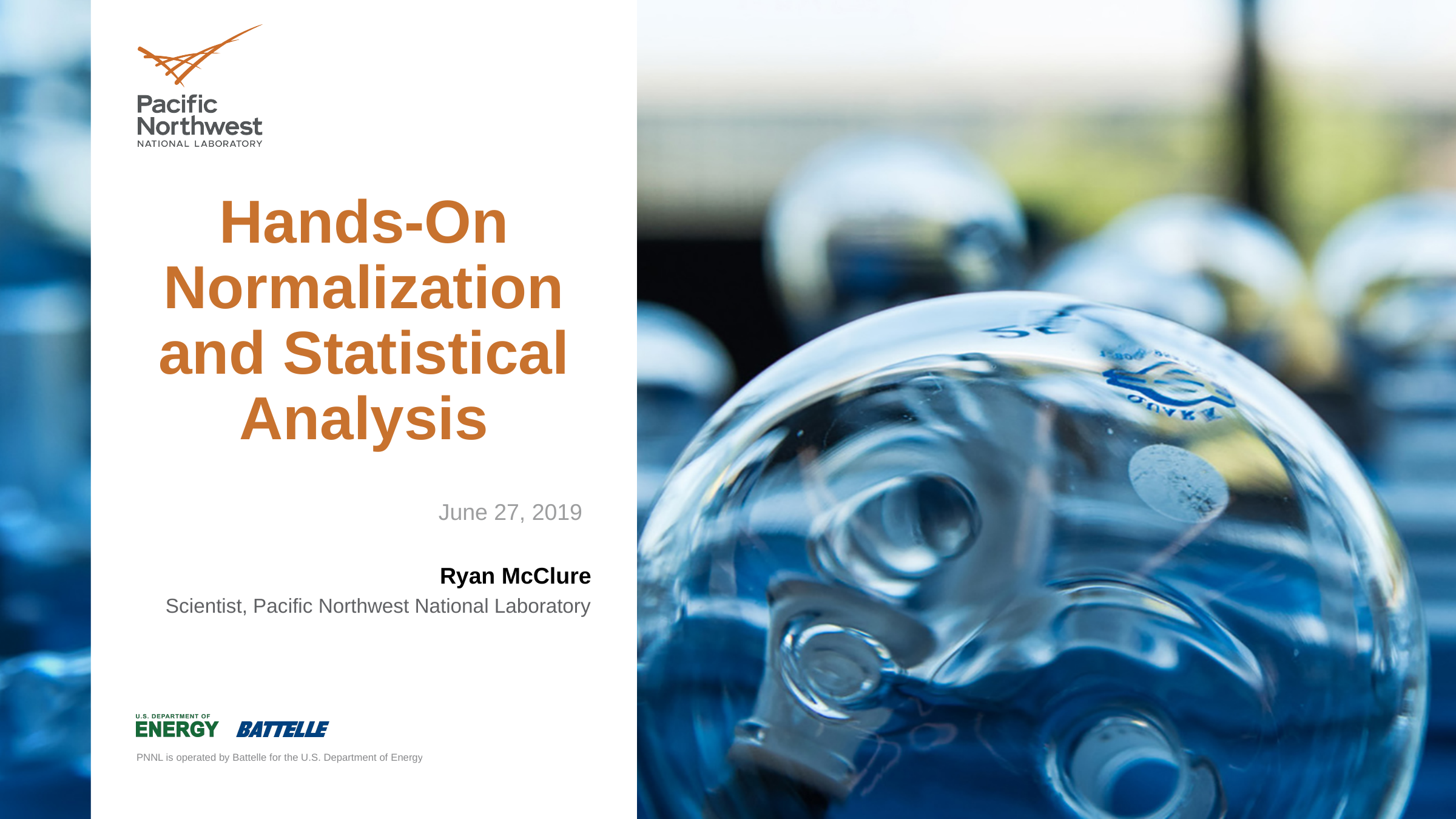

# Hands-On Normalization and Statistical Analysis
June 27, 2019
Ryan McClure
Scientist, Pacific Northwest National Laboratory